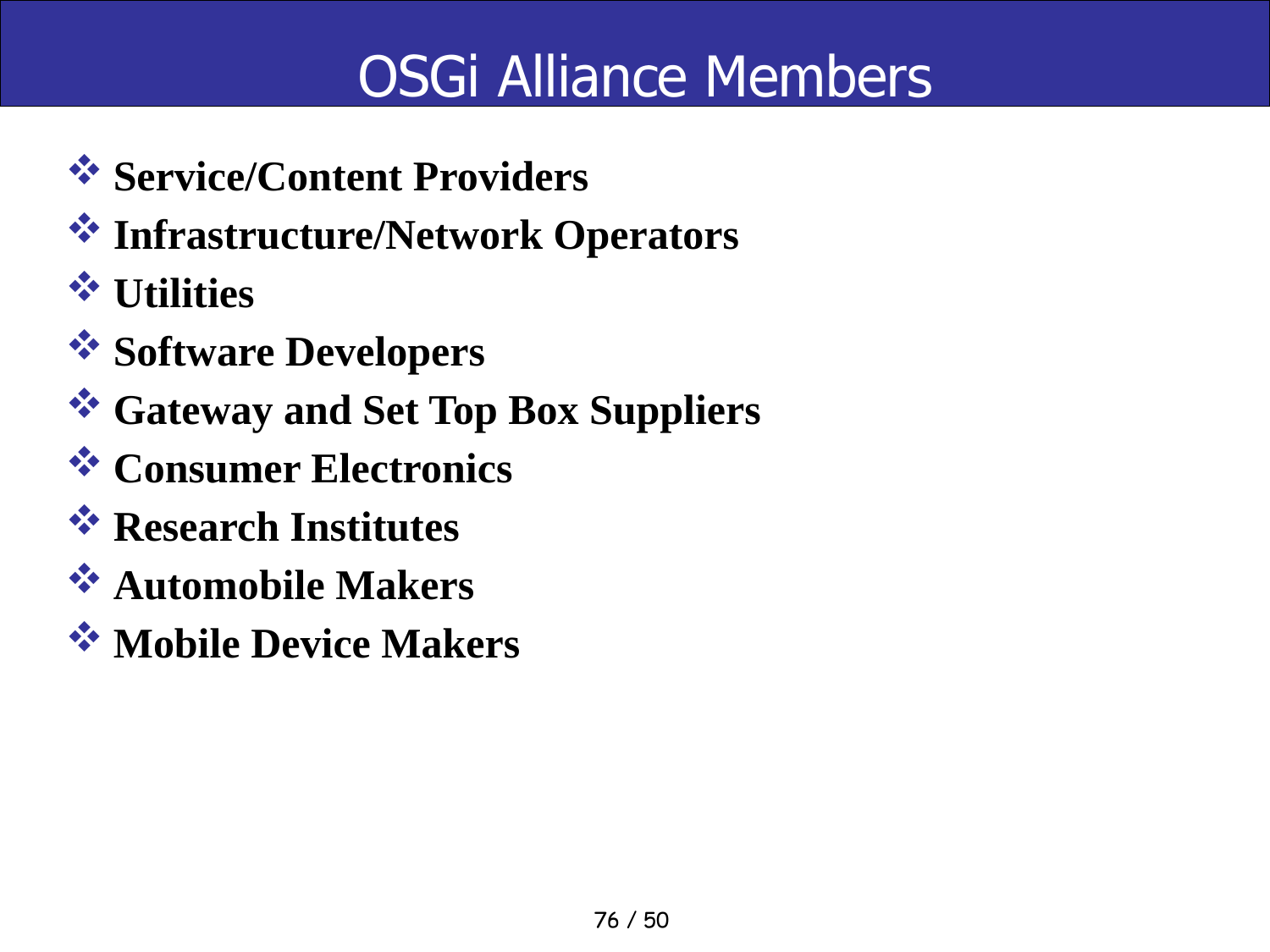

# OSGi Alliance Members
Service/Content Providers
Infrastructure/Network Operators
Utilities
Software Developers
Gateway and Set Top Box Suppliers
Consumer Electronics
Research Institutes
Automobile Makers
Mobile Device Makers

76 / 50